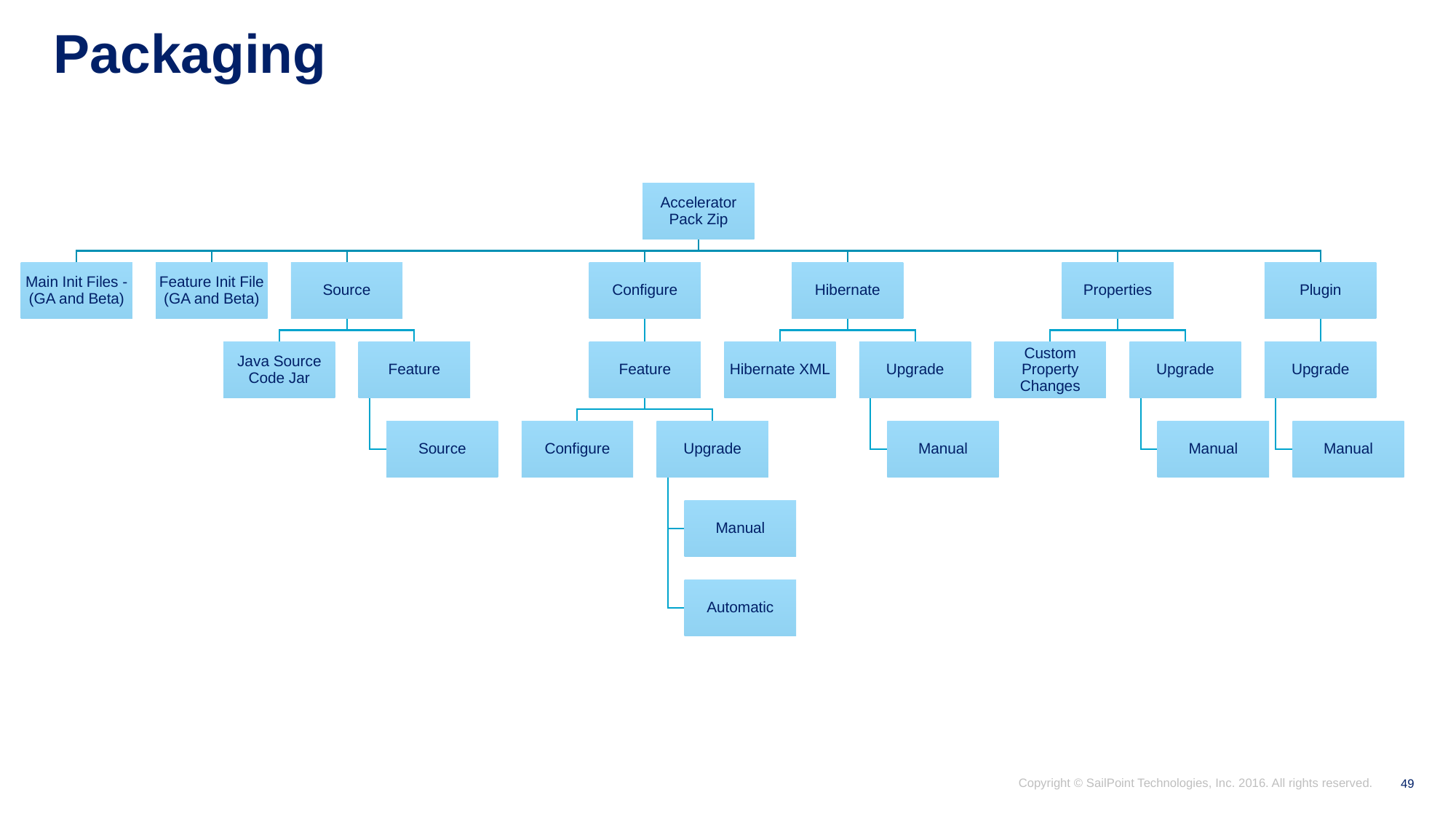

Packaging
Accelerator Pack Zip
Main Init Files - (GA and Beta)
Feature Init File (GA and Beta)
Source
Java Source Code Jar
Feature
Source
Configure
Feature
Configure
Upgrade
Manual
Automatic
Hibernate
Hibernate XML
Upgrade
Manual
Properties
Custom Property Changes
Upgrade
Manual
Plugin
Upgrade
Manual